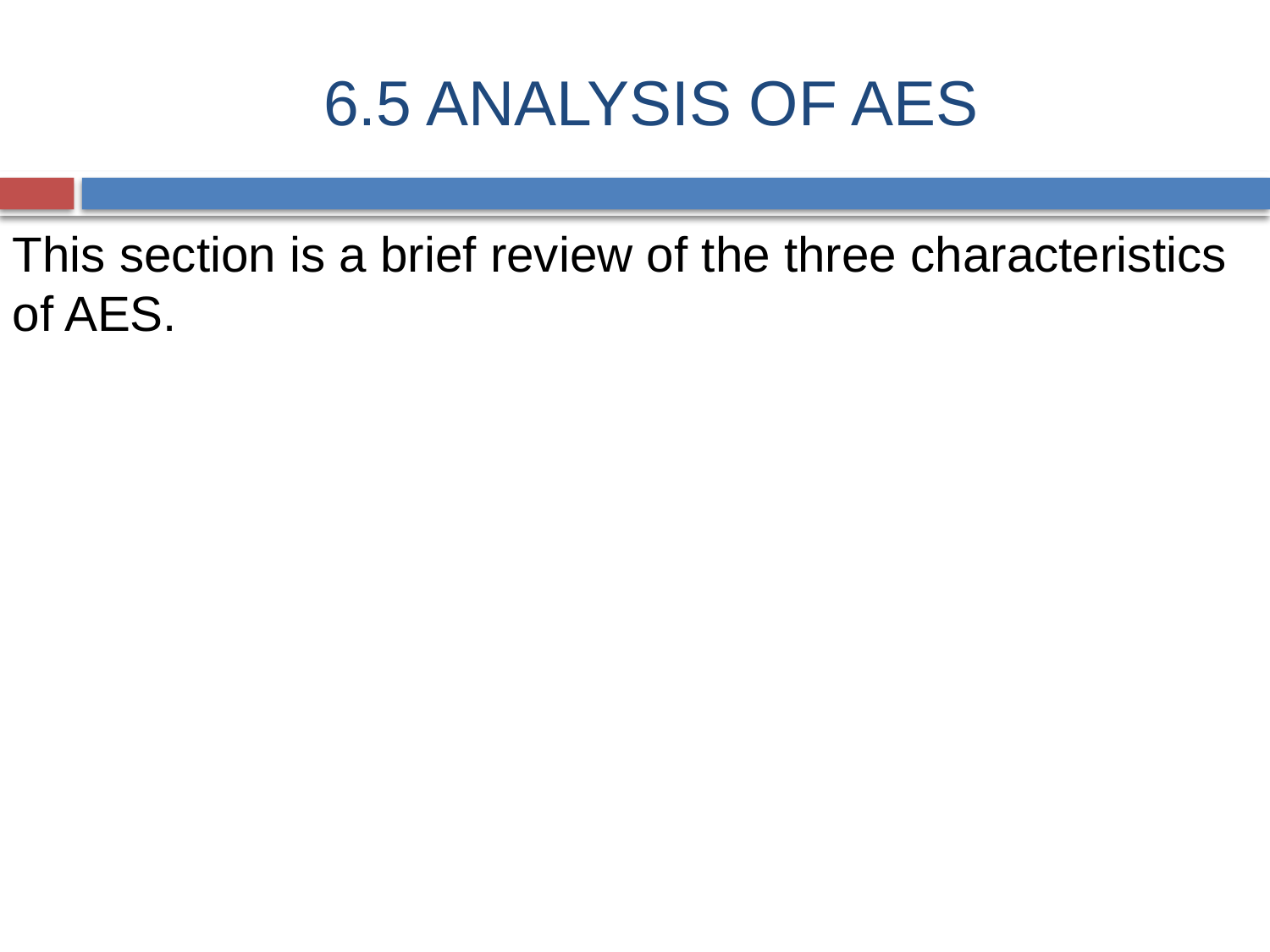

# 6.5 ANALYSIS OF AES
This section is a brief review of the three characteristics of AES.